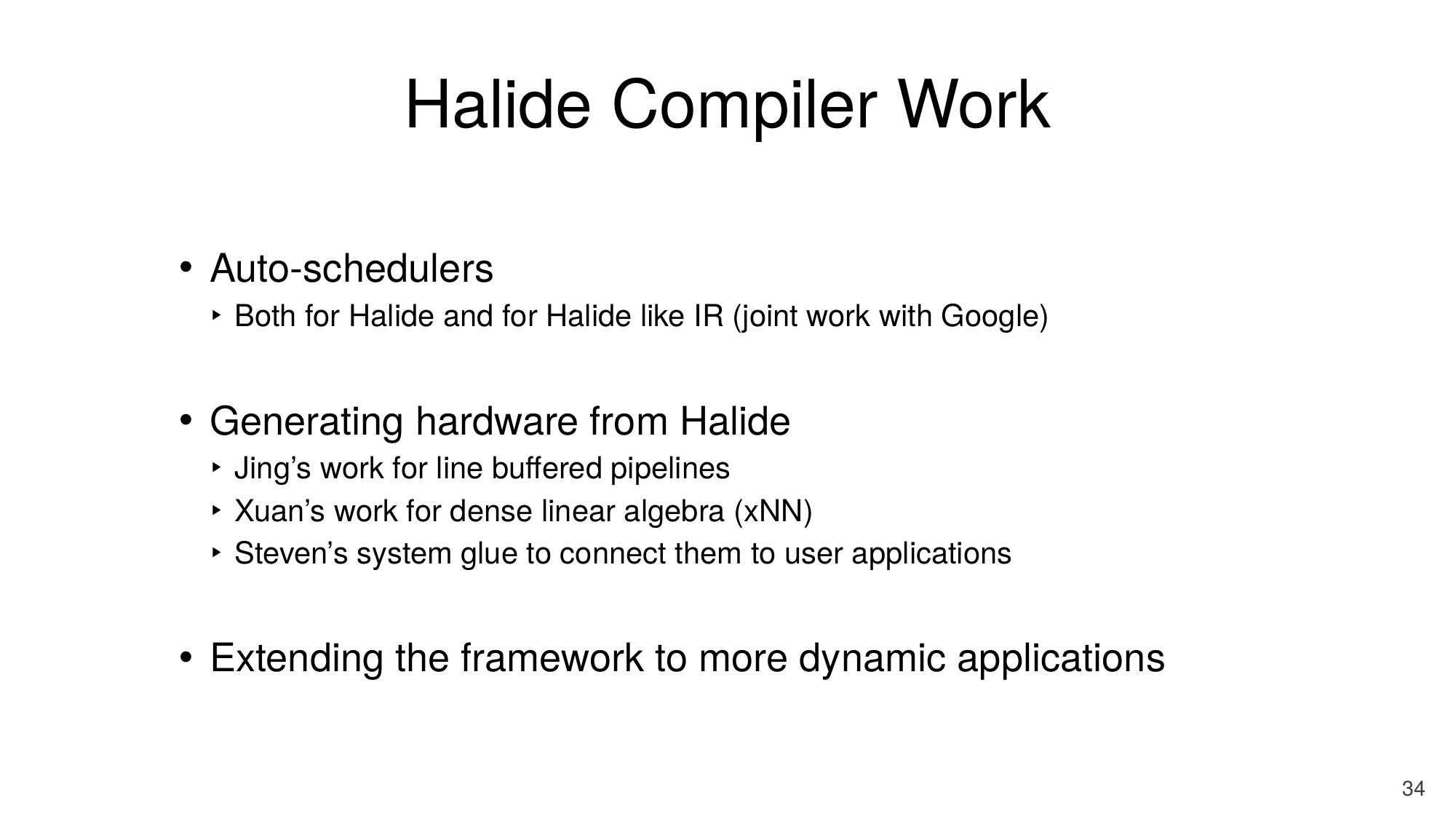

# Halide Compiler Work
Auto-schedulers
Both for Halide and for Halide like IR (joint work with Google)

Generating hardware from Halide
Jing’s work for line buffered pipelines
Xuan’s work for dense linear algebra (xNN)
Steven’s system glue to connect them to user applications

Extending the framework to more dynamic applications
34